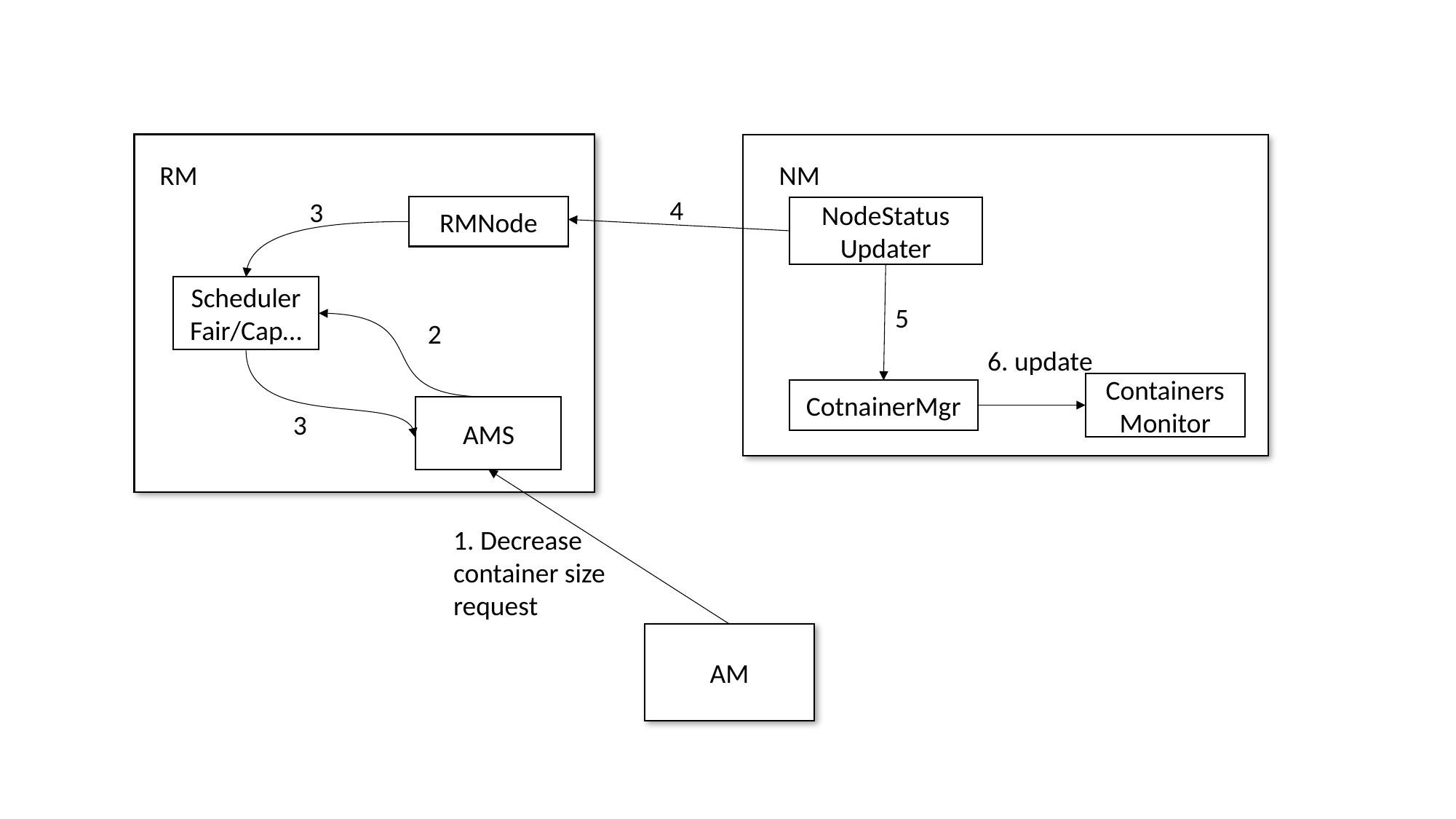

NM
RM
4
3
RMNode
NodeStatus
Updater
Scheduler
Fair/Cap…
5
2
6. update
Containers
Monitor
CotnainerMgr
AMS
3
1. Decrease container size request
AM